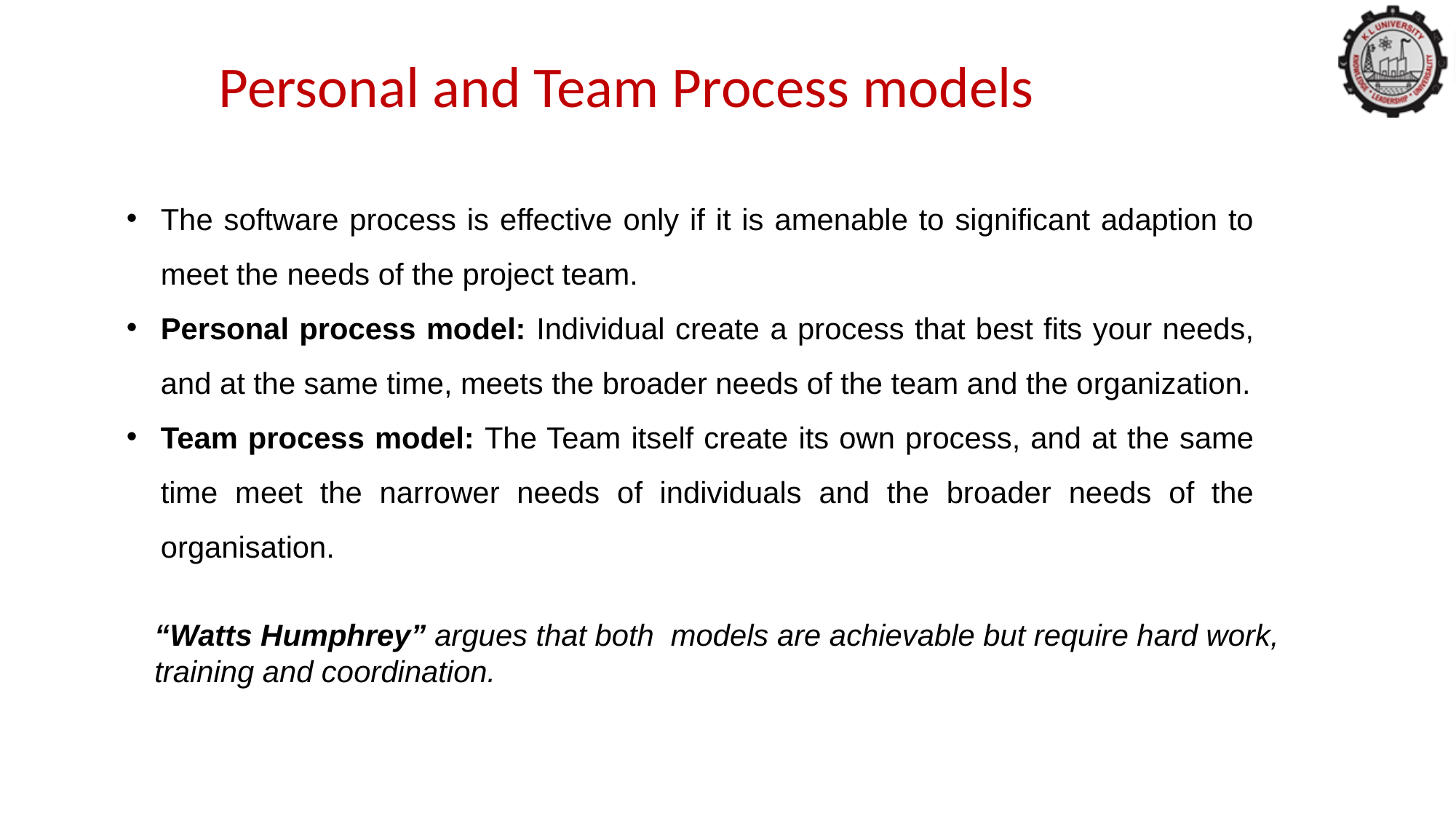

Personal and Team Process models
The software process is effective only if it is amenable to significant adaption to meet the needs of the project team.
Personal process model: Individual create a process that best fits your needs, and at the same time, meets the broader needs of the team and the organization.
Team process model: The Team itself create its own process, and at the same time meet the narrower needs of individuals and the broader needs of the organisation.

“Watts Humphrey” argues that both  models are achievable but require hard work, training and coordination.